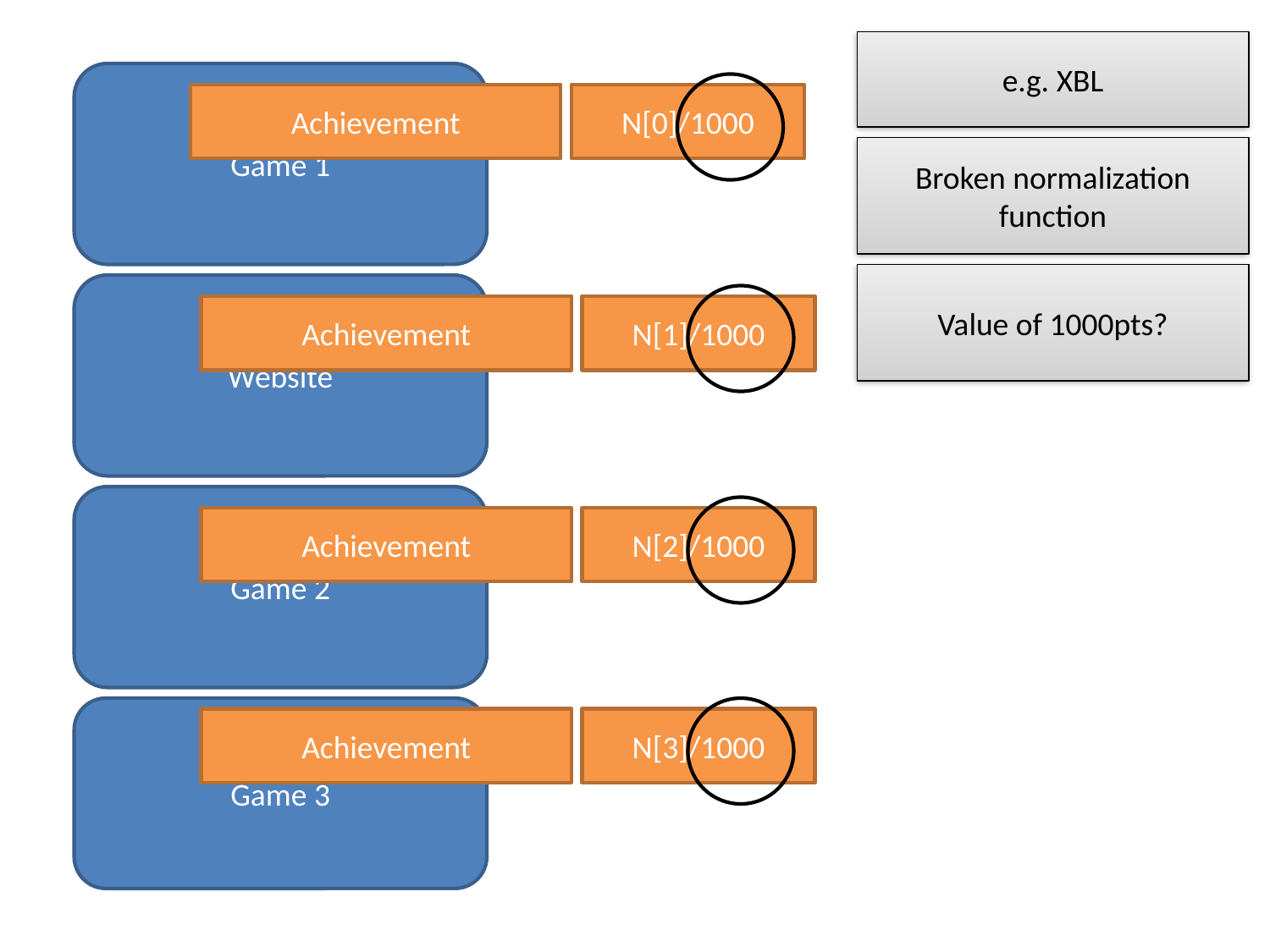

e.g. XBL
Game 1

Achievement
N[0]/1000
Broken normalization function
Value of 1000pts?
Website

Achievement
N[1]/1000
Game 2

Achievement
N[2]/1000
Game 3

Achievement
N[3]/1000